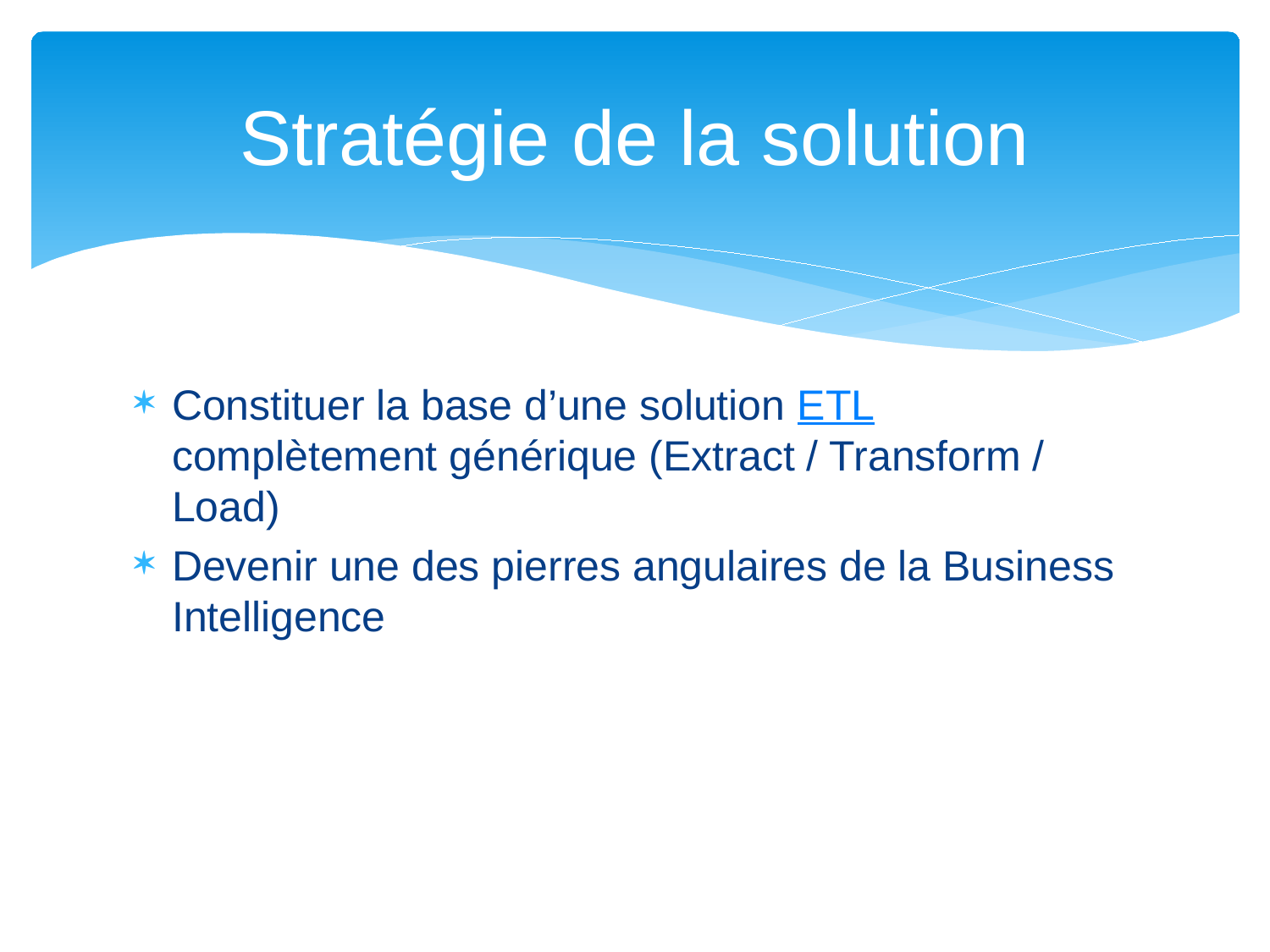

# Stratégie de la solution
Constituer la base d’une solution ETL complètement générique (Extract / Transform / Load)
Devenir une des pierres angulaires de la Business Intelligence